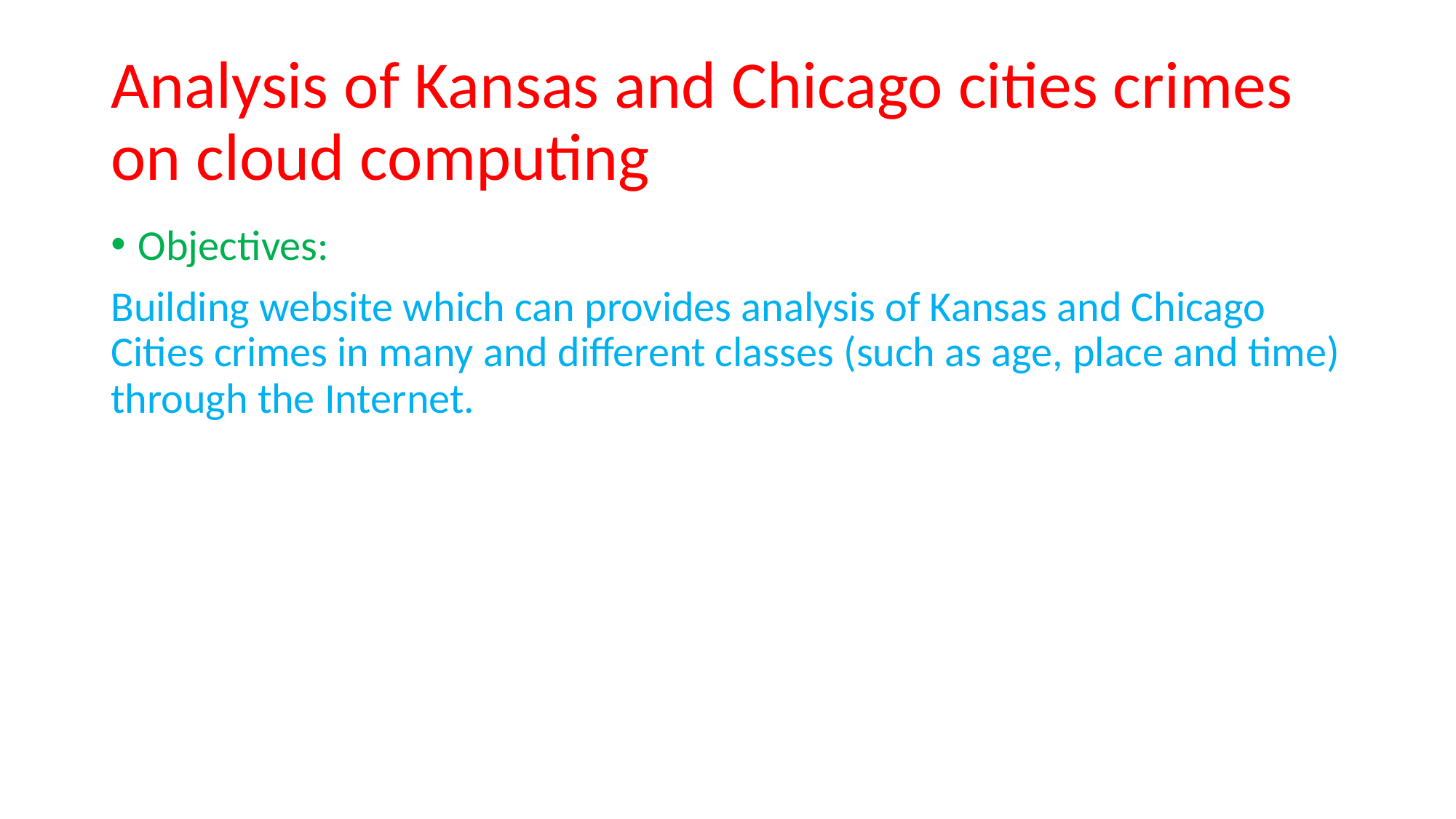

# Analysis of Kansas and Chicago cities crimes on cloud computing
Objectives:
Building website which can provides analysis of Kansas and Chicago Cities crimes in many and different classes (such as age, place and time) through the Internet.